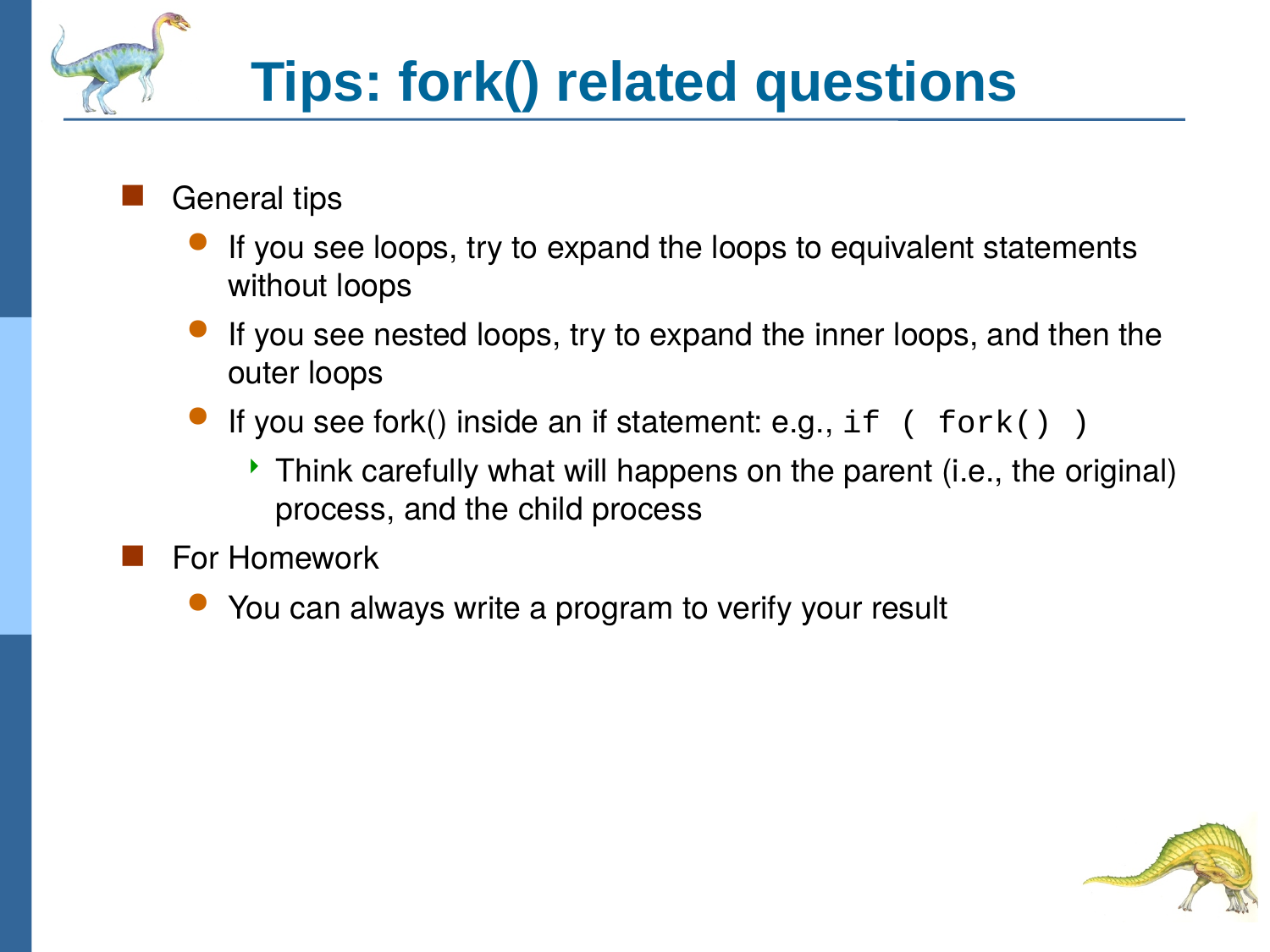

# Tips: fork() related questions
General tips
If you see loops, try to expand the loops to equivalent statements without loops
If you see nested loops, try to expand the inner loops, and then the outer loops
If you see fork() inside an if statement: e.g., if ( fork() )
Think carefully what will happens on the parent (i.e., the original) process, and the child process
For Homework
You can always write a program to verify your result